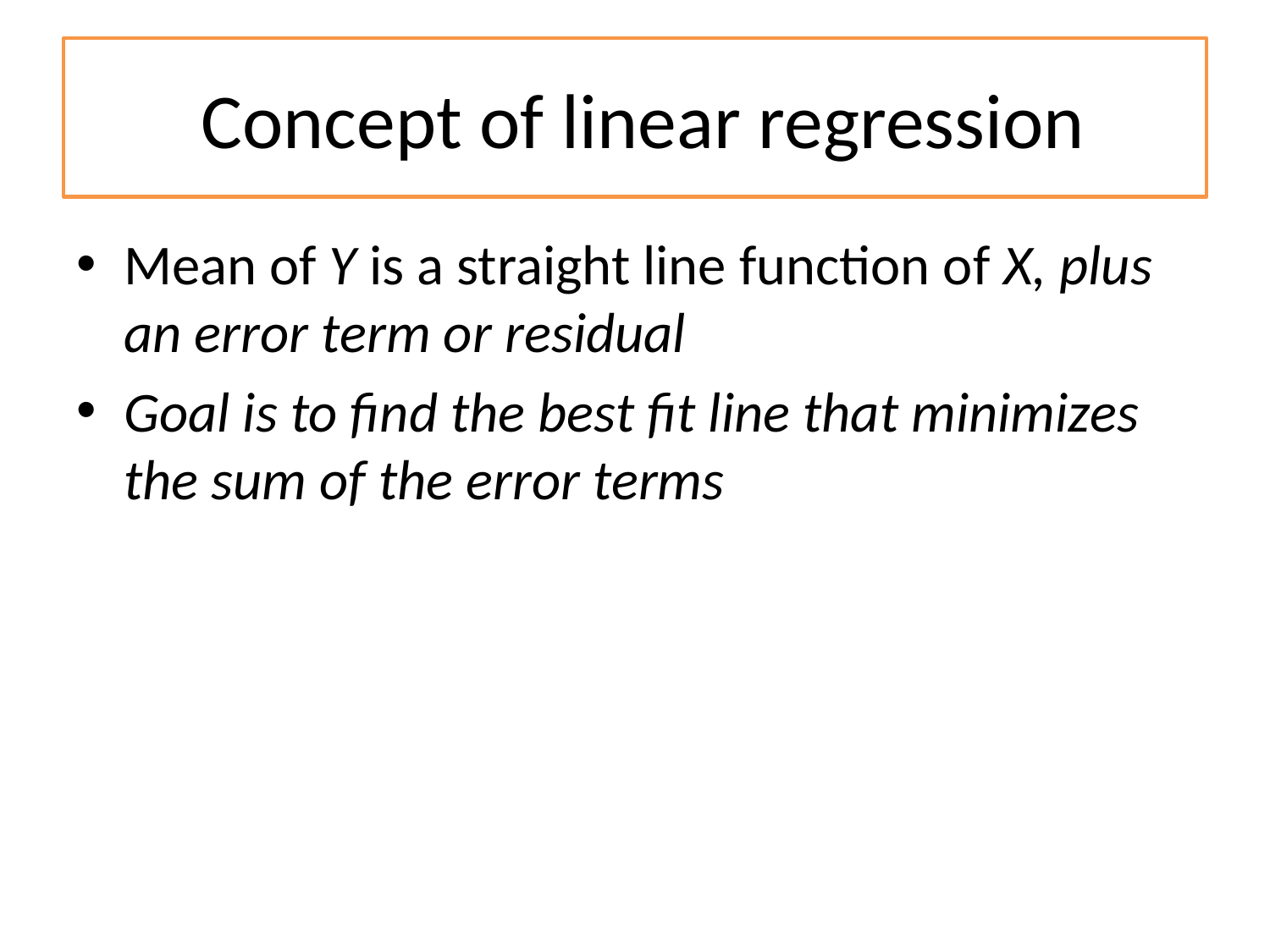

# Concept of linear regression
Mean of Y is a straight line function of X, plus an error term or residual
Goal is to find the best fit line that minimizes the sum of the error terms